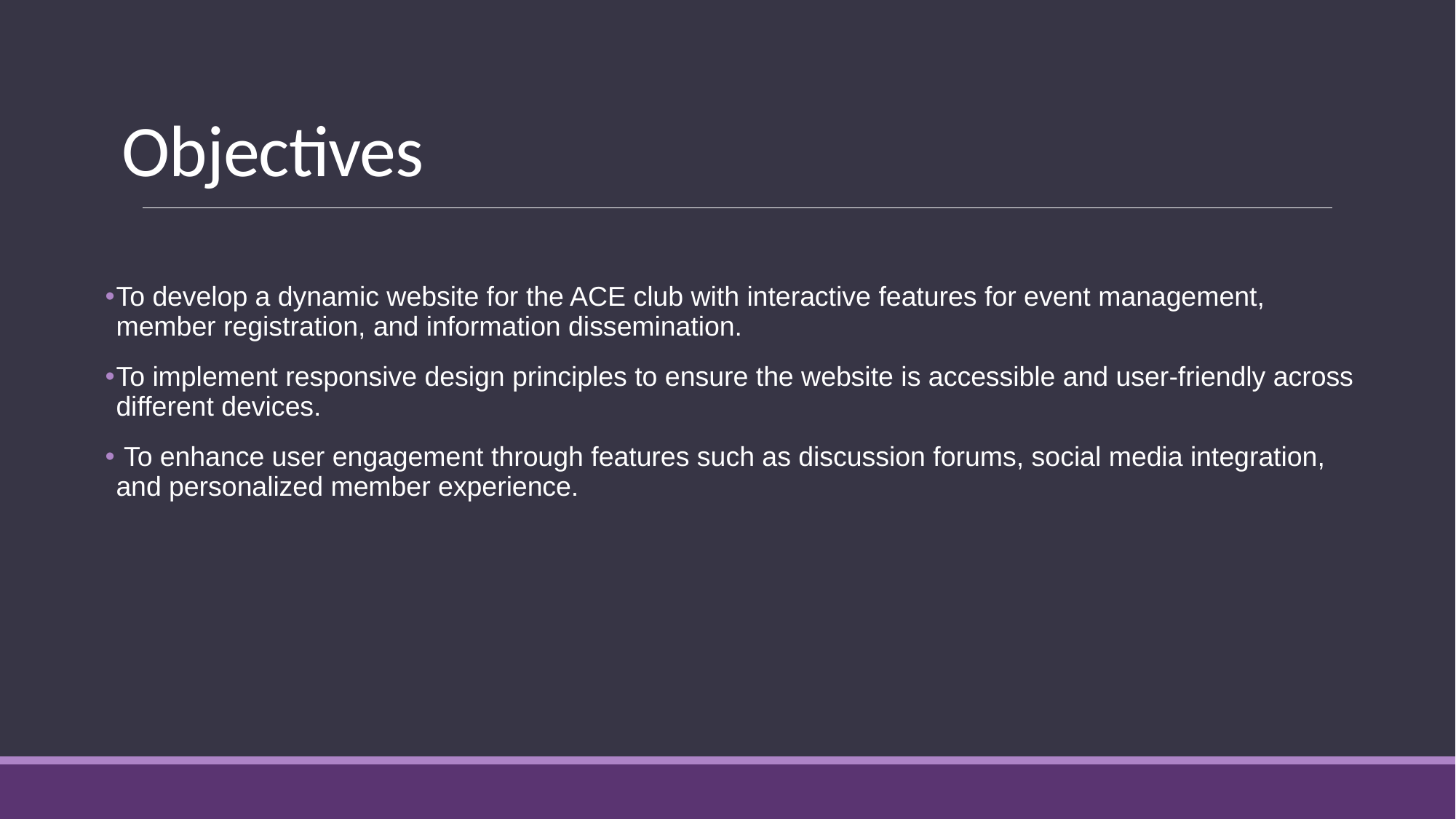

# Objectives
To develop a dynamic website for the ACE club with interactive features for event management, member registration, and information dissemination.
To implement responsive design principles to ensure the website is accessible and user-friendly across different devices.
 To enhance user engagement through features such as discussion forums, social media integration, and personalized member experience.